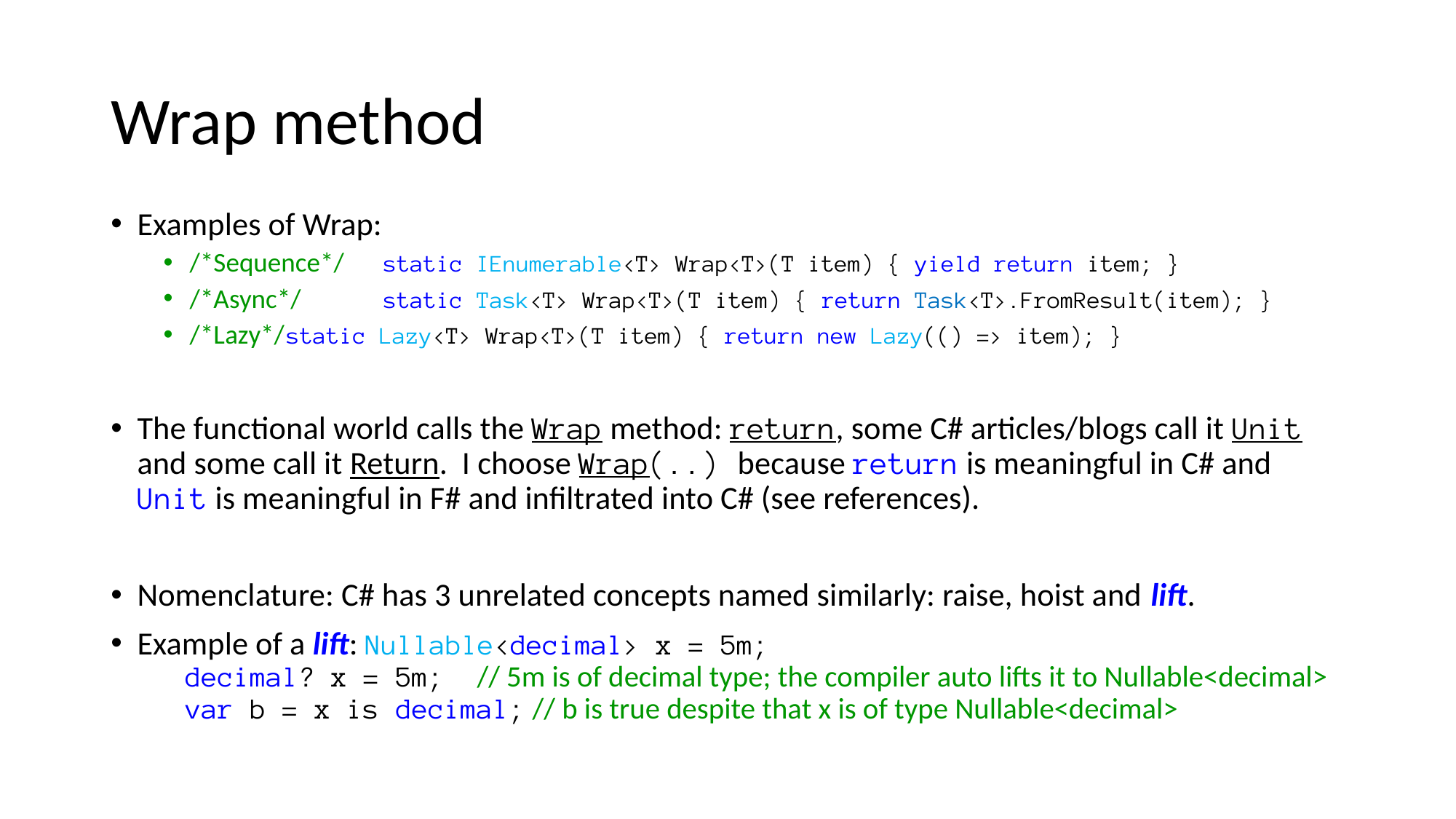

# Wrap method
Examples of Wrap:
/*Sequence*/	static IEnumerable<T> Wrap<T>(T item) { yield return item; }
/*Async*/	static Task<T> Wrap<T>(T item) { return Task<T>.FromResult(item); }
/*Lazy*/	static Lazy<T> Wrap<T>(T item) { return new Lazy(() => item); }

The functional world calls the Wrap method: return, some C# articles/blogs call it Unit and some call it Return.  I choose Wrap(..) because return is meaningful in C# and Unit is meaningful in F# and infiltrated into C# (see references).

Nomenclature: C# has 3 unrelated concepts named similarly: raise, hoist and lift.
Example of a lift: Nullable<decimal> x = 5m;
	decimal? x = 5m;  // 5m is of decimal type; the compiler auto lifts it to Nullable<decimal>
	var b = x is decimal;	 // b is true despite that x is of type Nullable<decimal>